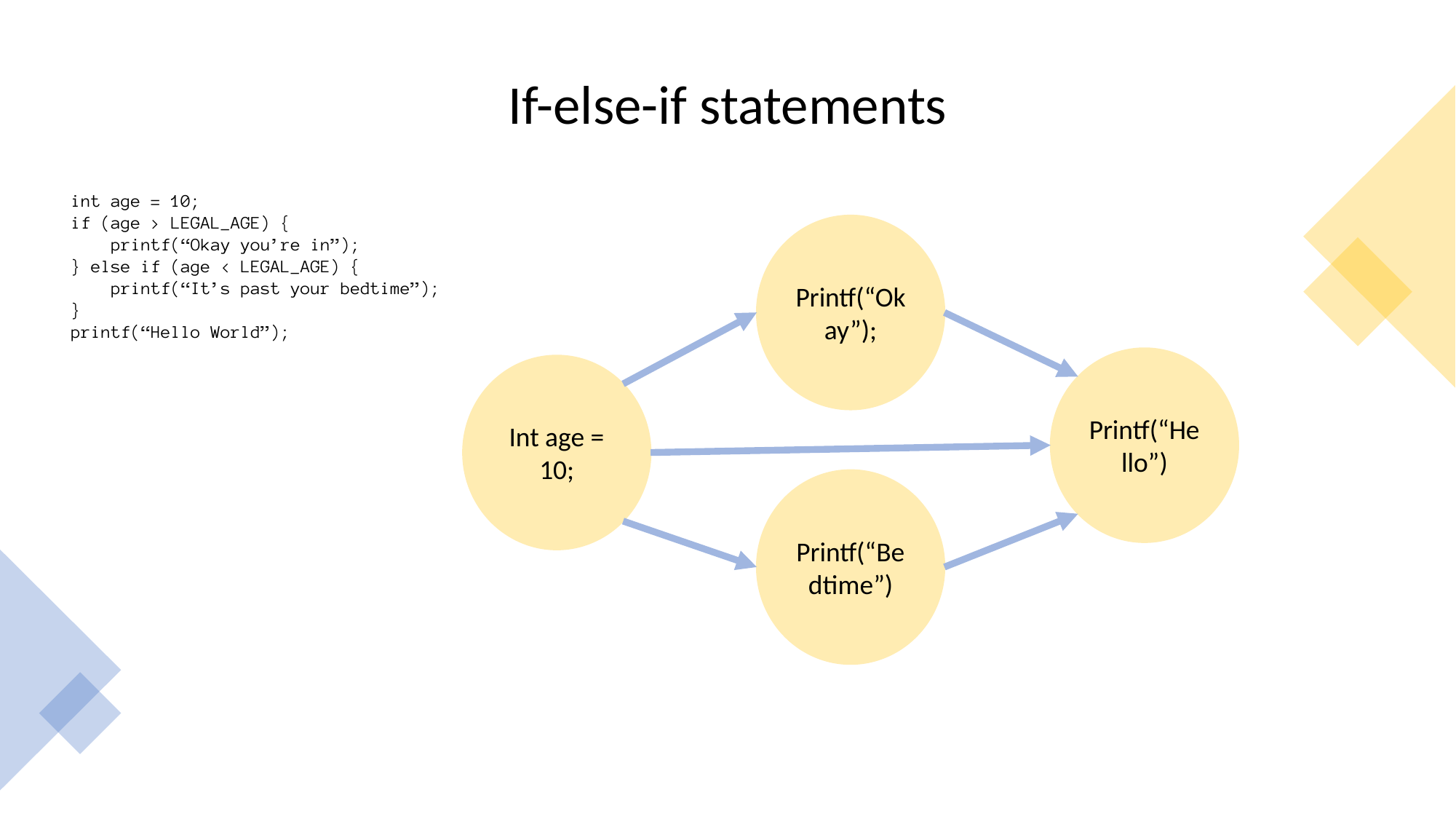

# If-else-if statements

int age = 10;
if (age > LEGAL_AGE) {
    printf(“Okay you’re in”);
} else if (age < LEGAL_AGE) {
    printf(“It’s past your bedtime”);
}
printf(“Hello World”);
Printf(“Okay”);

Printf(“Hello”)
Int age = 10;
Printf(“Bedtime”)